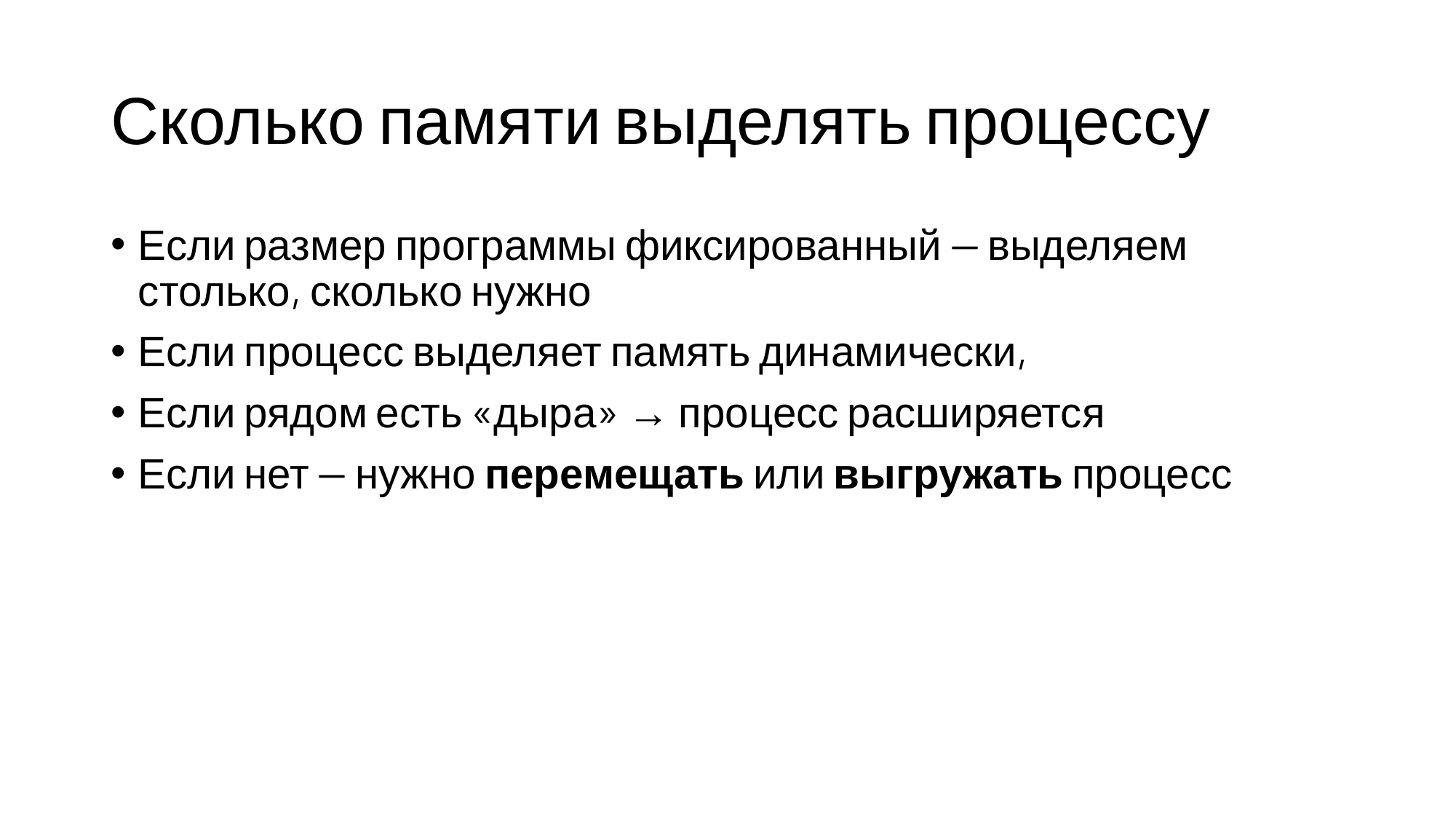

# Сколько памяти выделять процессу
Если размер программы фиксированный — выделяем столько, сколько нужно
Если процесс выделяет память динамически,
Если рядом есть «дыра» → процесс расширяется
Если нет — нужно перемещать или выгружать процесс